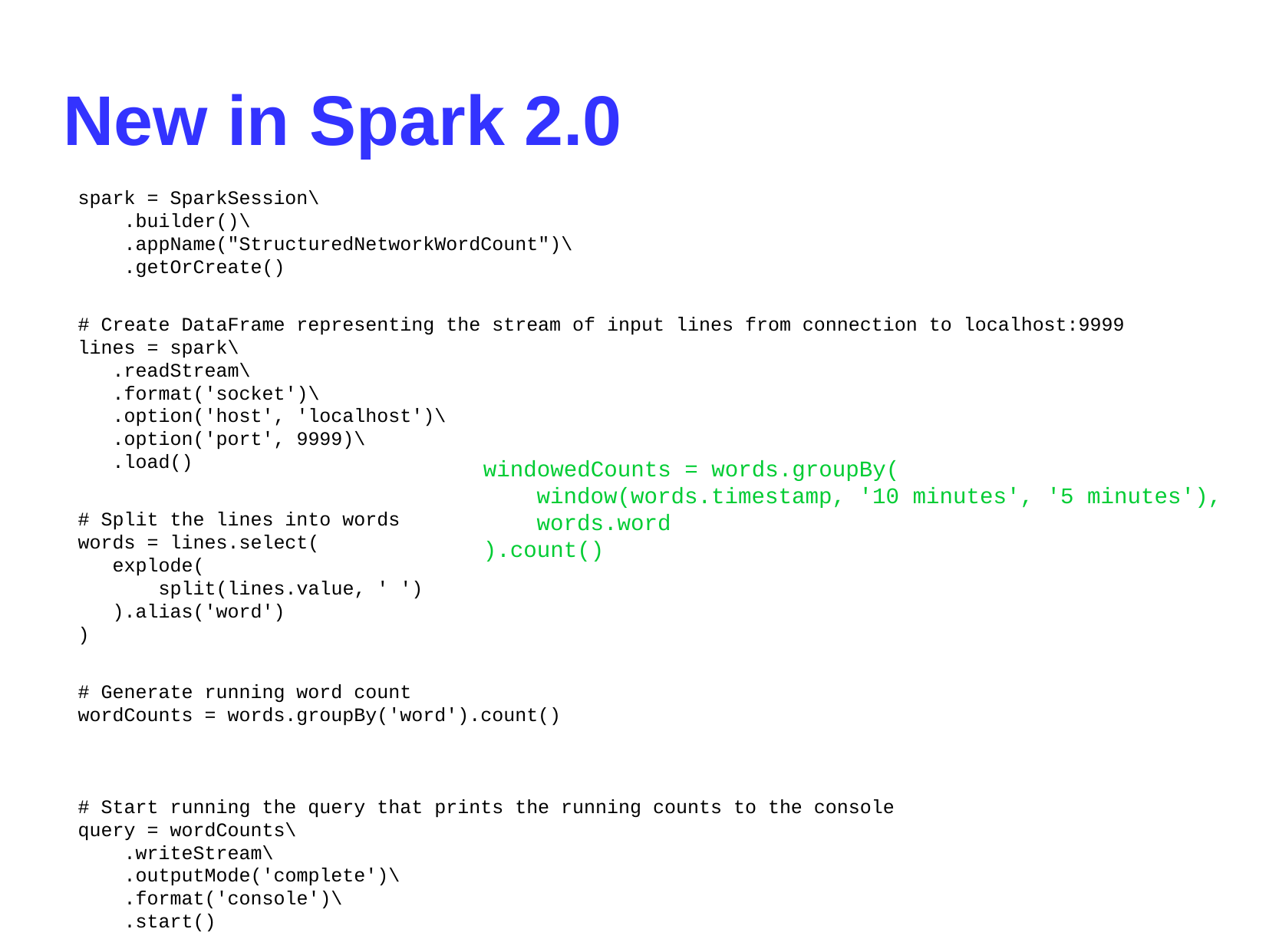

New in Spark 2.0
spark = SparkSession\
    .builder()\
    .appName("StructuredNetworkWordCount")\
    .getOrCreate()

# Create DataFrame representing the stream of input lines from connection to localhost:9999
lines = spark\
   .readStream\
   .format('socket')\
   .option('host', 'localhost')\
   .option('port', 9999)\
   .load()

# Split the lines into words
words = lines.select(
   explode(
       split(lines.value, ' ')
   ).alias('word')
)

# Generate running word count
wordCounts = words.groupBy('word').count()

# Start running the query that prints the running counts to the console
query = wordCounts\
    .writeStream\
    .outputMode('complete')\
    .format('console')\
    .start()

query.awaitTermination()
windowedCounts = words.groupBy(
    window(words.timestamp, '10 minutes', '5 minutes'),
    words.word
).count()